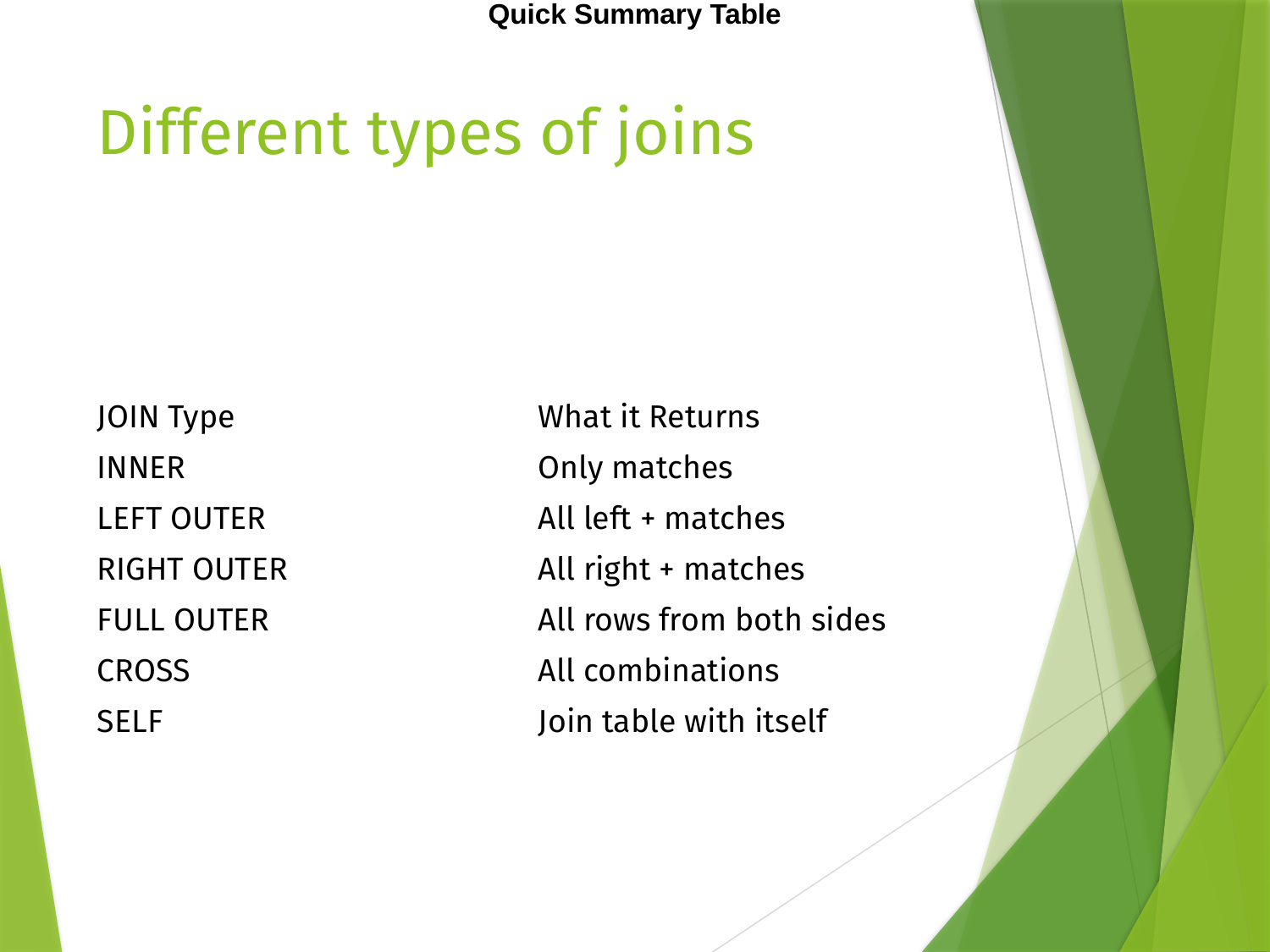

Quick Summary Table

# Different types of joins
| JOIN Type | What it Returns |
| --- | --- |
| INNER | Only matches |
| LEFT OUTER | All left + matches |
| RIGHT OUTER | All right + matches |
| FULL OUTER | All rows from both sides |
| CROSS | All combinations |
| SELF | Join table with itself |